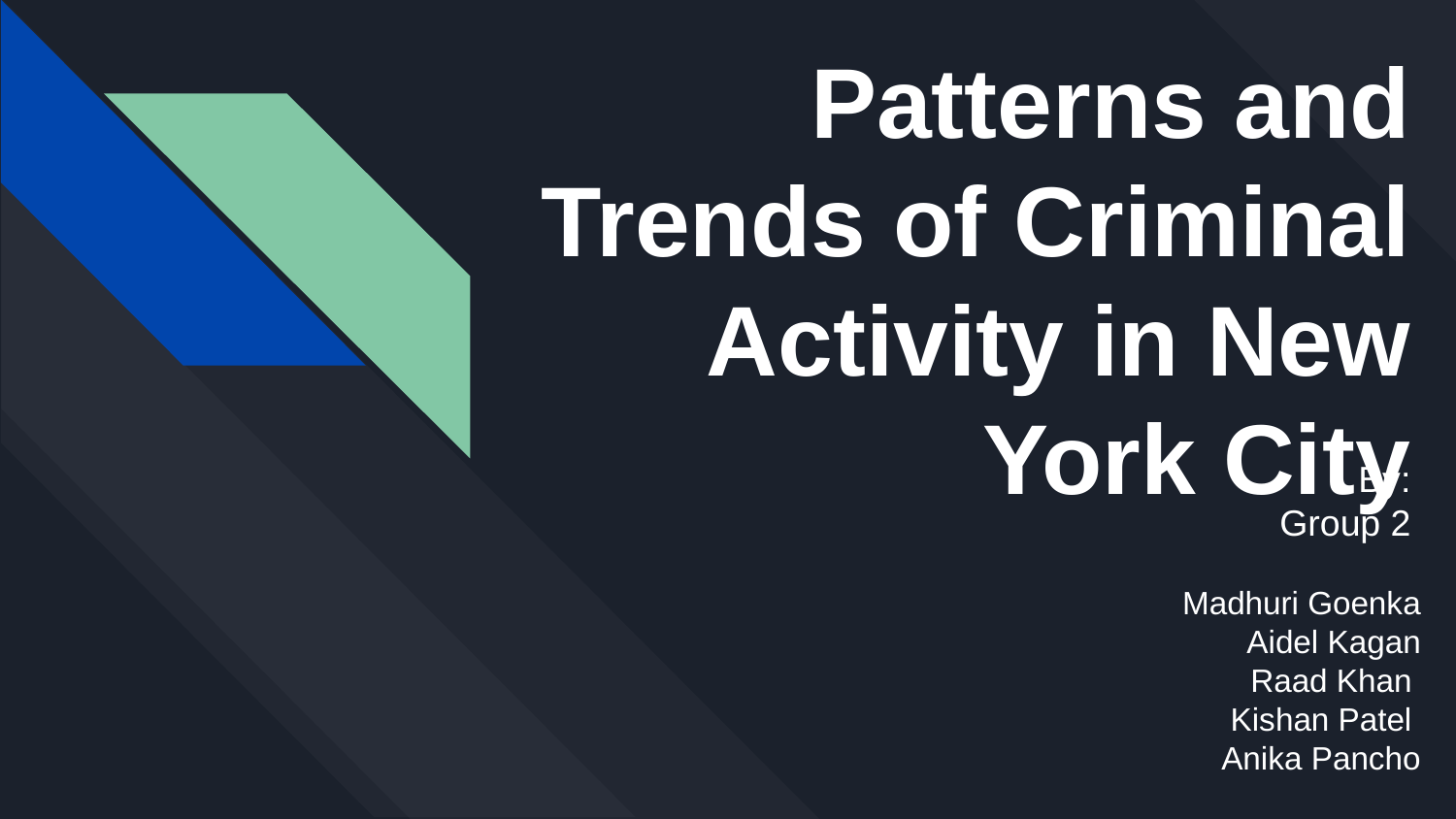

Patterns and Trends of Criminal Activity in New York City
By:
Group 2

Madhuri Goenka
 Aidel Kagan
 Raad Khan
Kishan Patel
Anika Pancho